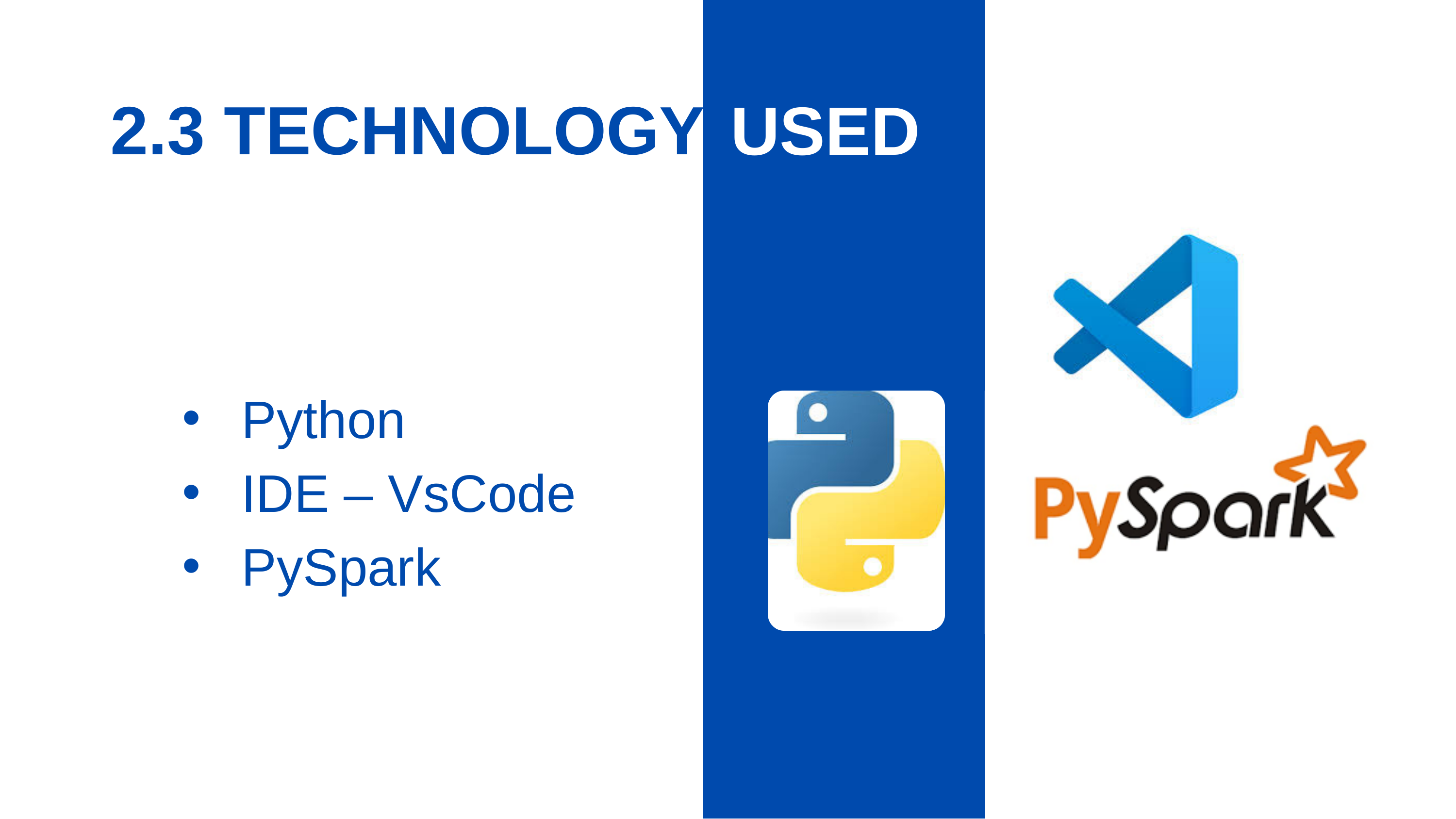

2.3 TECHNOLOGY
 USED

 Python
 IDE – VsCode
 PySpark